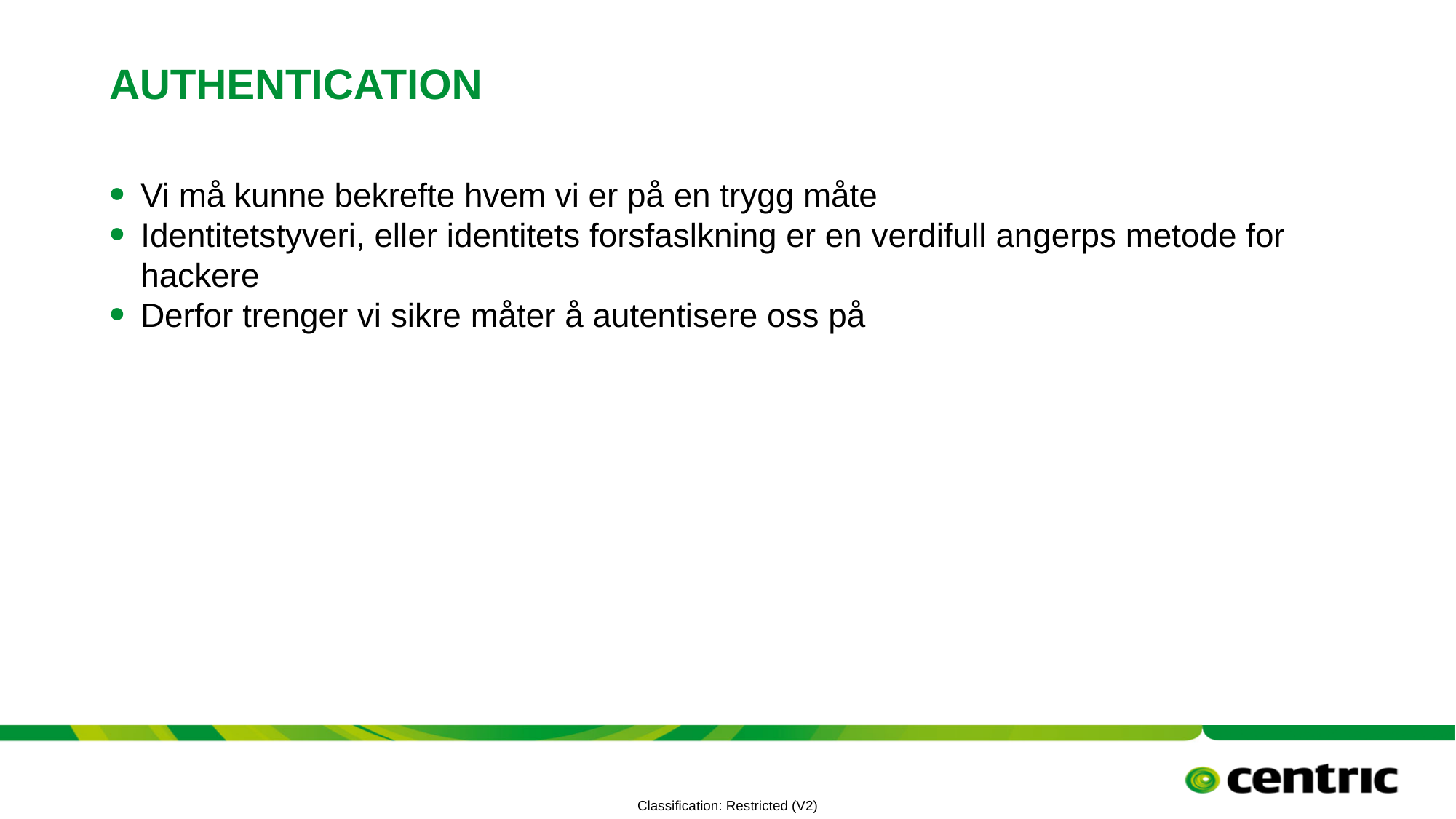

# Authentication
Vi må kunne bekrefte hvem vi er på en trygg måte
Identitetstyveri, eller identitets forsfaslkning er en verdifull angerps metode for hackere
Derfor trenger vi sikre måter å autentisere oss på